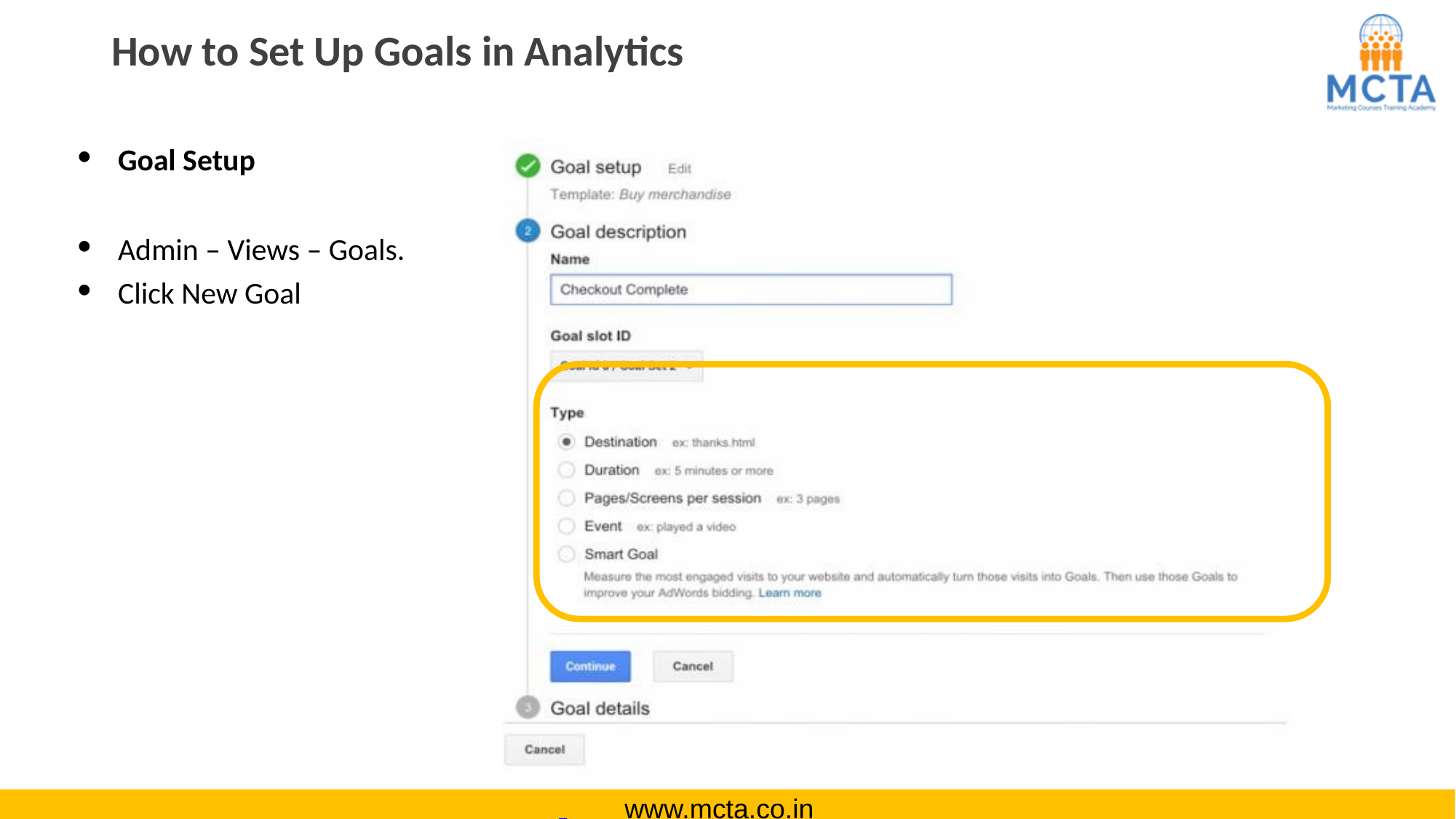

# How to Set Up Goals in Analytics

Goal Setup

Admin – Views – Goals.
Click New Goal